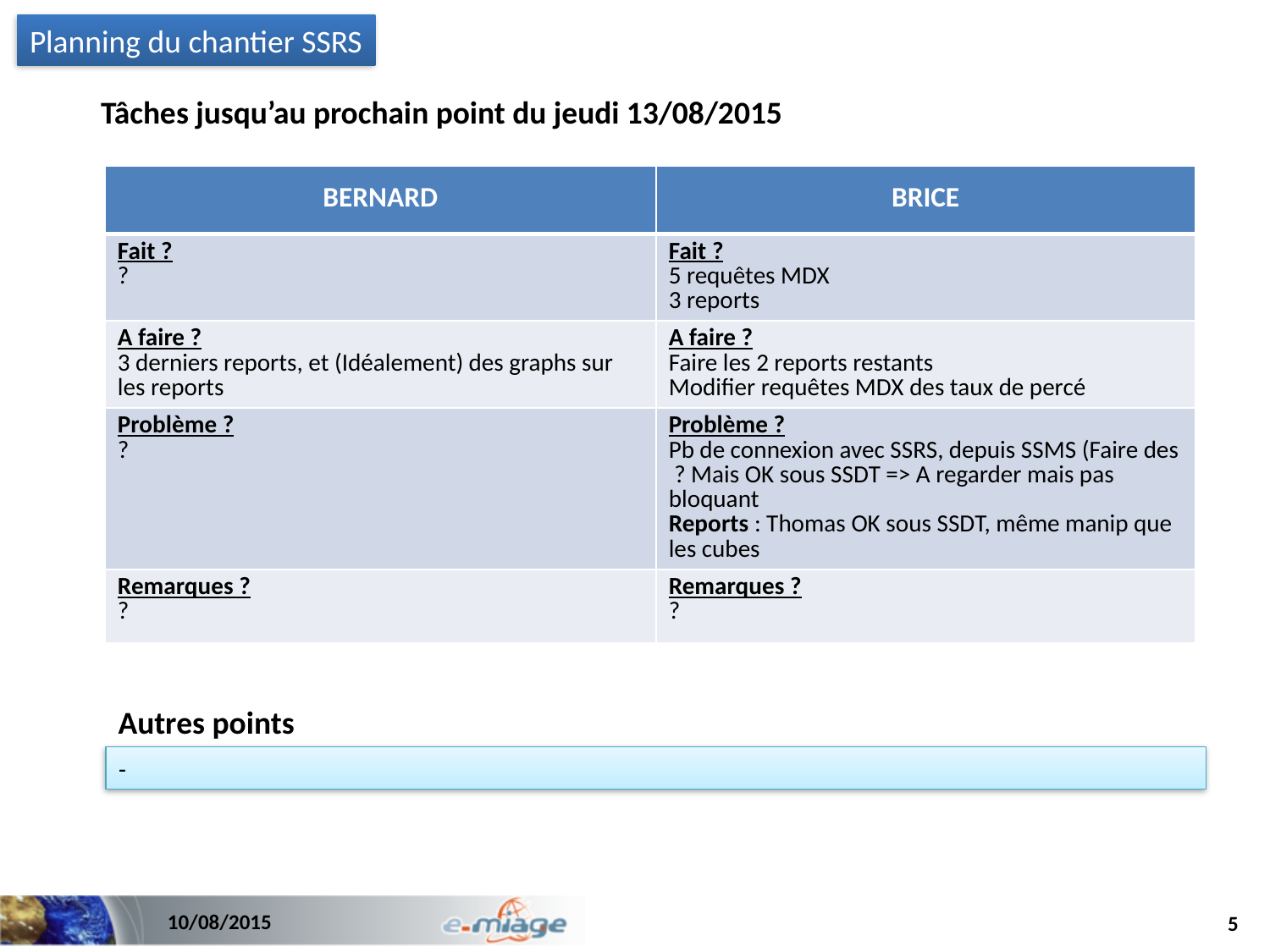

Planning du chantier SSRS
Tâches jusqu’au prochain point du jeudi 13/08/2015
| BERNARD | BRICE |
| --- | --- |
| Fait ? ? | Fait ? 5 requêtes MDX 3 reports |
| A faire ? 3 derniers reports, et (Idéalement) des graphs sur les reports | A faire ? Faire les 2 reports restants Modifier requêtes MDX des taux de percé |
| Problème ? ? | Problème ? Pb de connexion avec SSRS, depuis SSMS (Faire des ? Mais OK sous SSDT => A regarder mais pas bloquant Reports : Thomas OK sous SSDT, même manip que les cubes |
| Remarques ? ? | Remarques ? ? |
Autres points
-